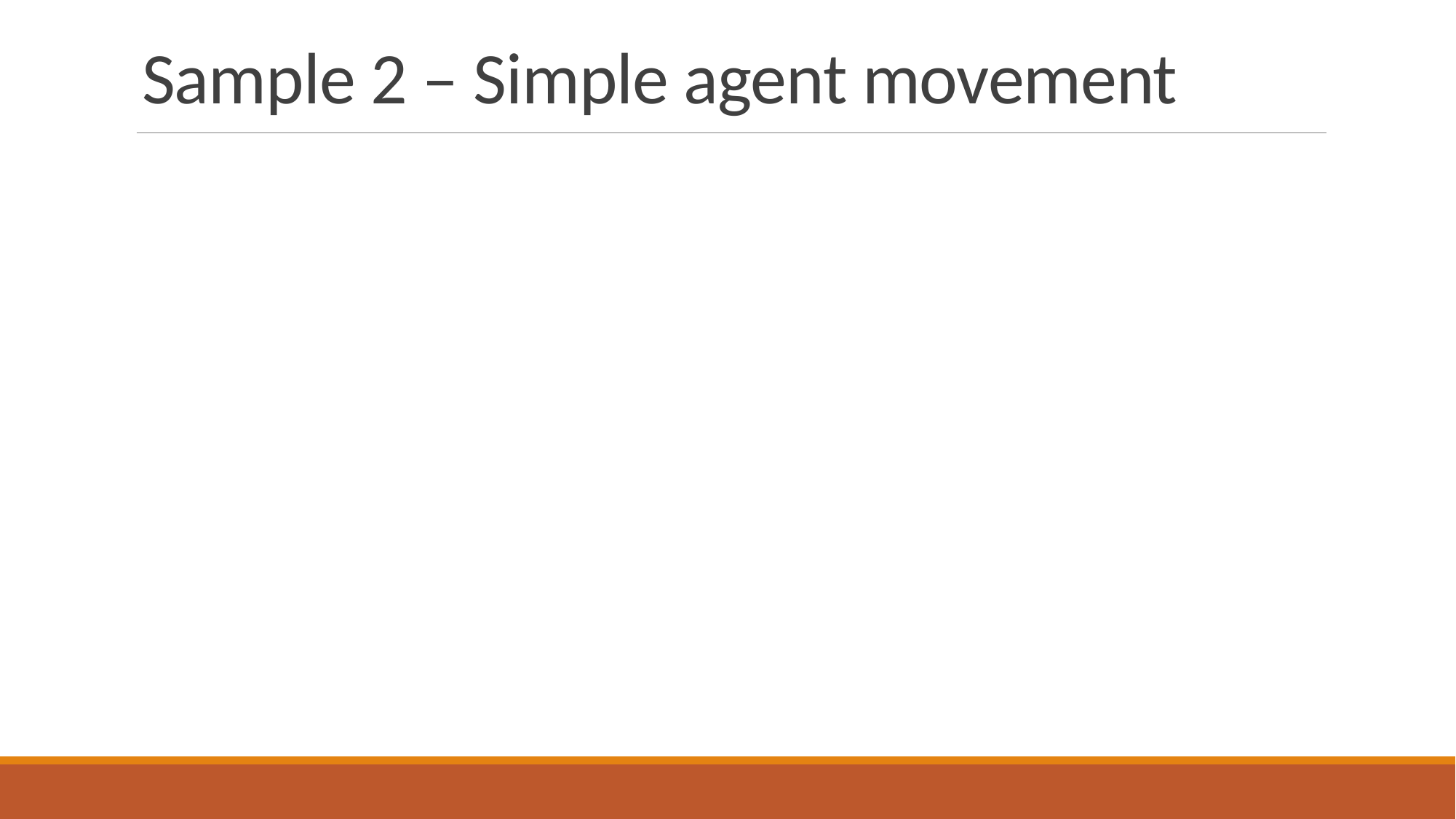

# Sample 2 – Simple agent movement